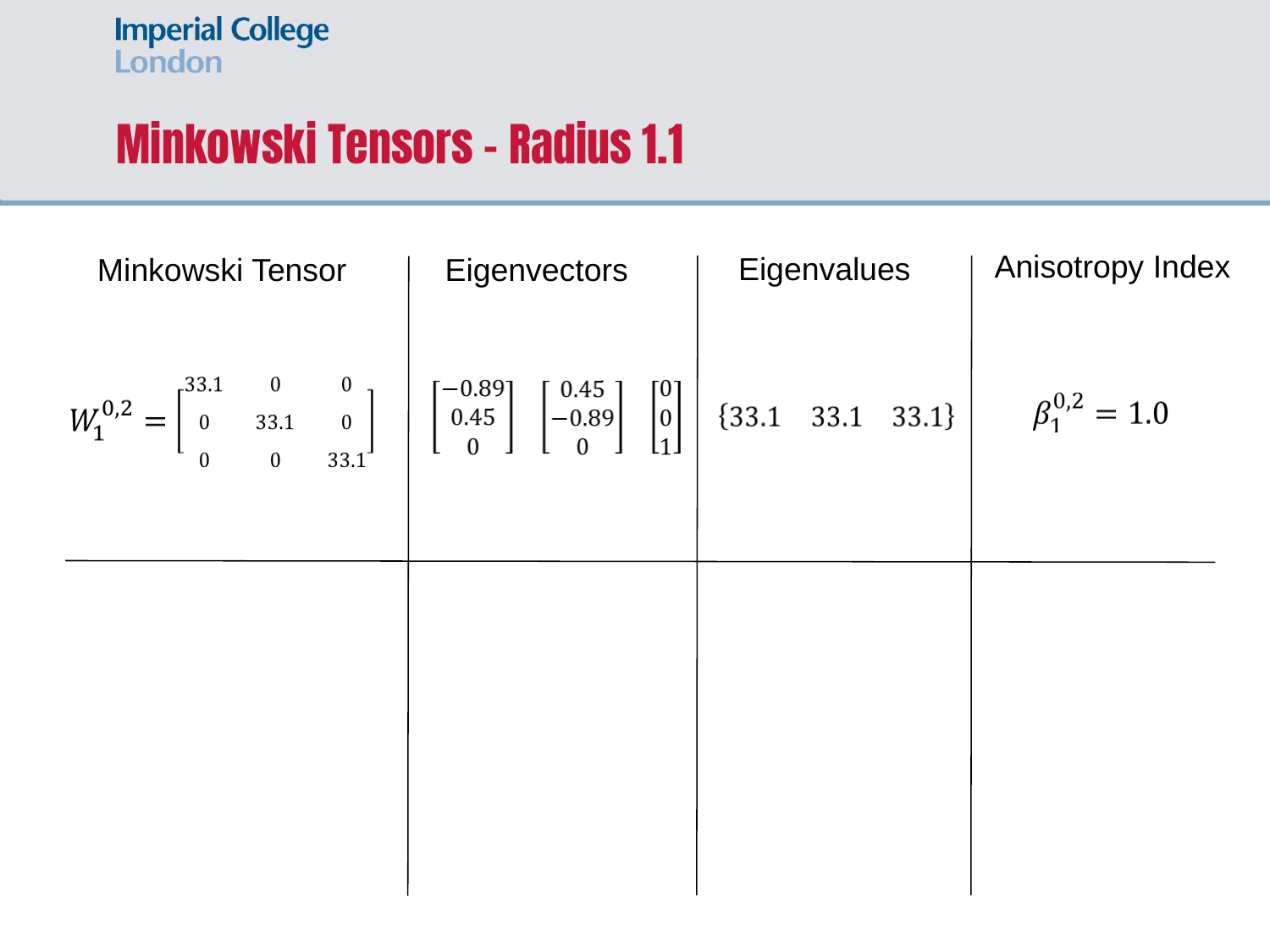

# Minkowski Tensors – Radius 1.1
Anisotropy Index
Eigenvalues
Eigenvectors
Minkowski Tensor